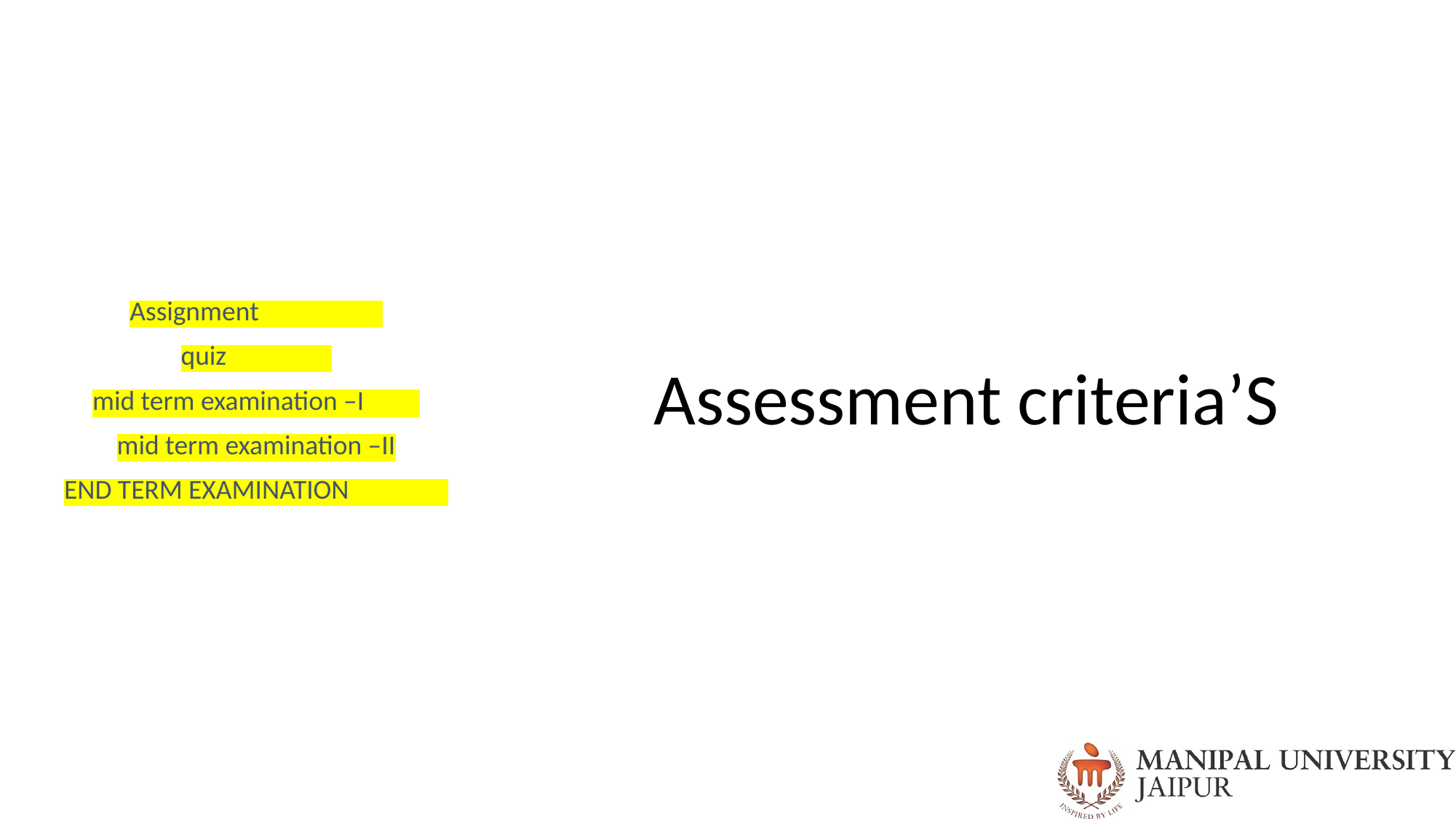

Assignment
quiz
mid term examination –I
mid term examination –II
END TERM EXAMINATION
# Assessment criteria’S